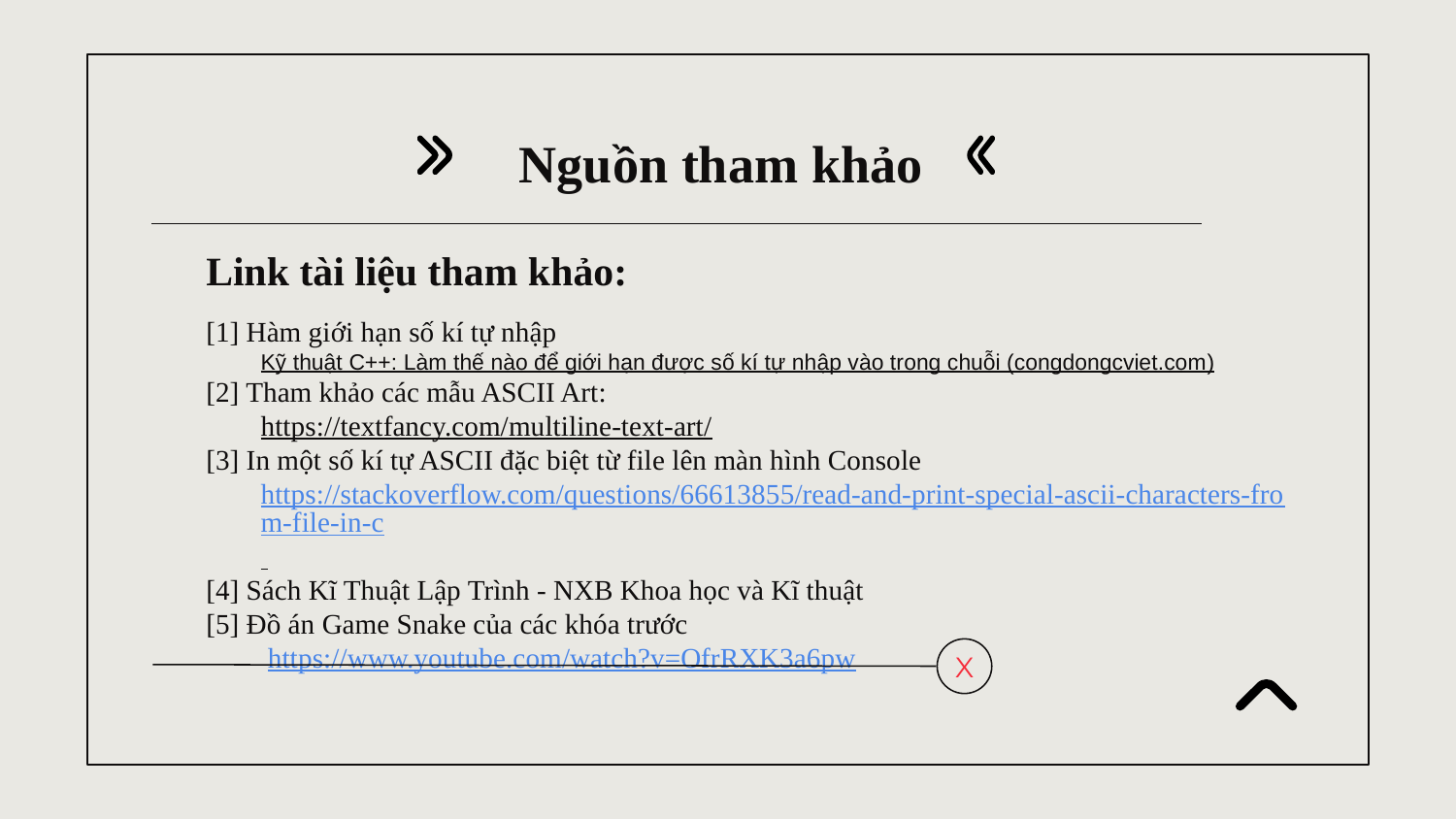

# Nguồn tham khảo

Link tài liệu tham khảo:
[1] Hàm giới hạn số kí tự nhập
Kỹ thuật C++: Làm thế nào để giới hạn được số kí tự nhập vào trong chuỗi (congdongcviet.com)
[2] Tham khảo các mẫu ASCII Art:
https://textfancy.com/multiline-text-art/
[3] In một số kí tự ASCII đặc biệt từ file lên màn hình Console        https://stackoverflow.com/questions/66613855/read-and-print-special-ascii-characters-from-file-in-c
[4] Sách Kĩ Thuật Lập Trình - NXB Khoa học và Kĩ thuật
[5] Đồ án Game Snake của các khóa trước
 https://www.youtube.com/watch?v=OfrRXK3a6pw

X